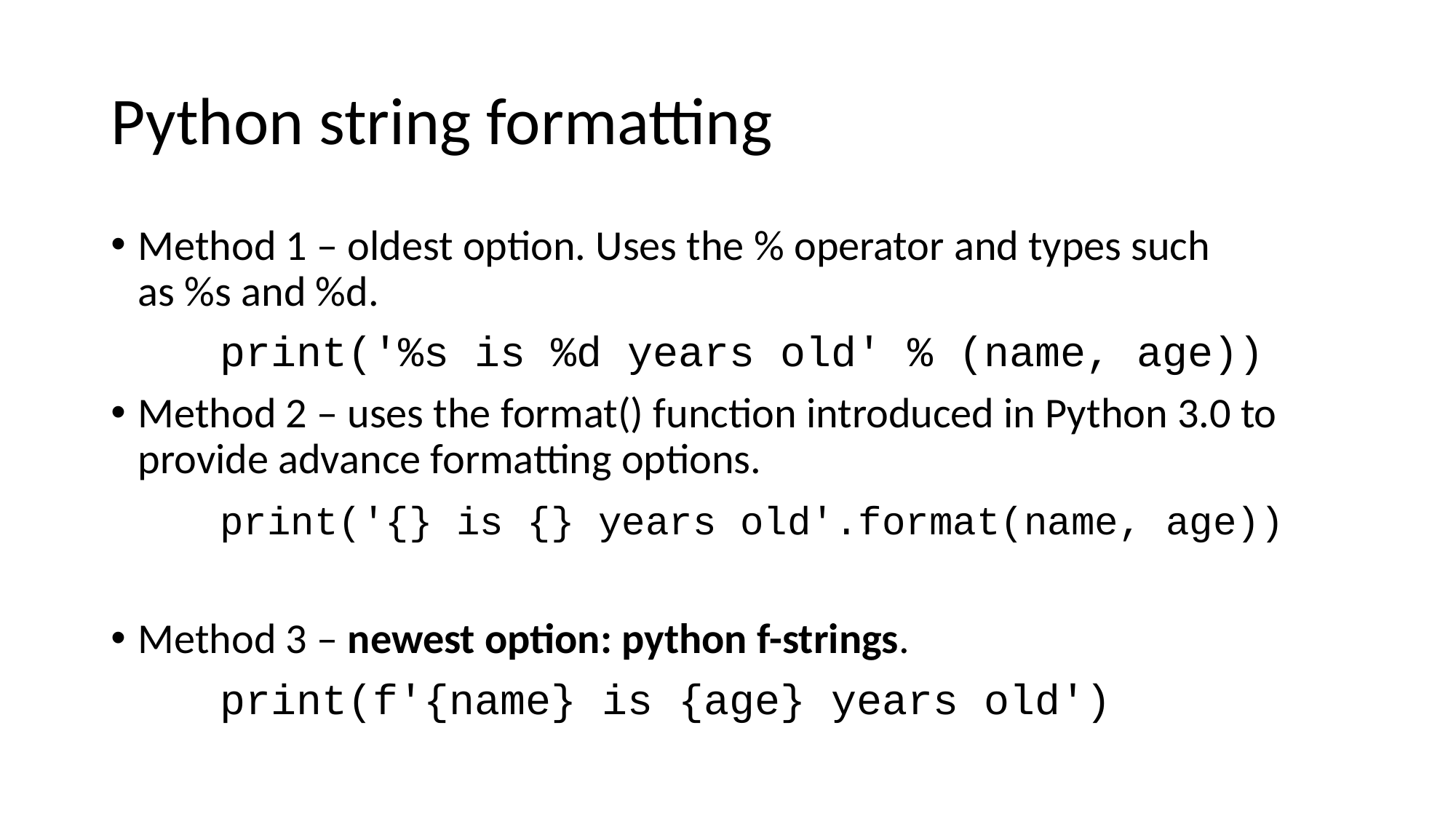

# Python string formatting
Method 1 – oldest option. Uses the % operator and types such as %s and %d.
	print('%s is %d years old' % (name, age))
Method 2 – uses the format() function introduced in Python 3.0 to provide advance formatting options.
	print('{} is {} years old'.format(name, age))

Method 3 – newest option: python f-strings.
	print(f'{name} is {age} years old')